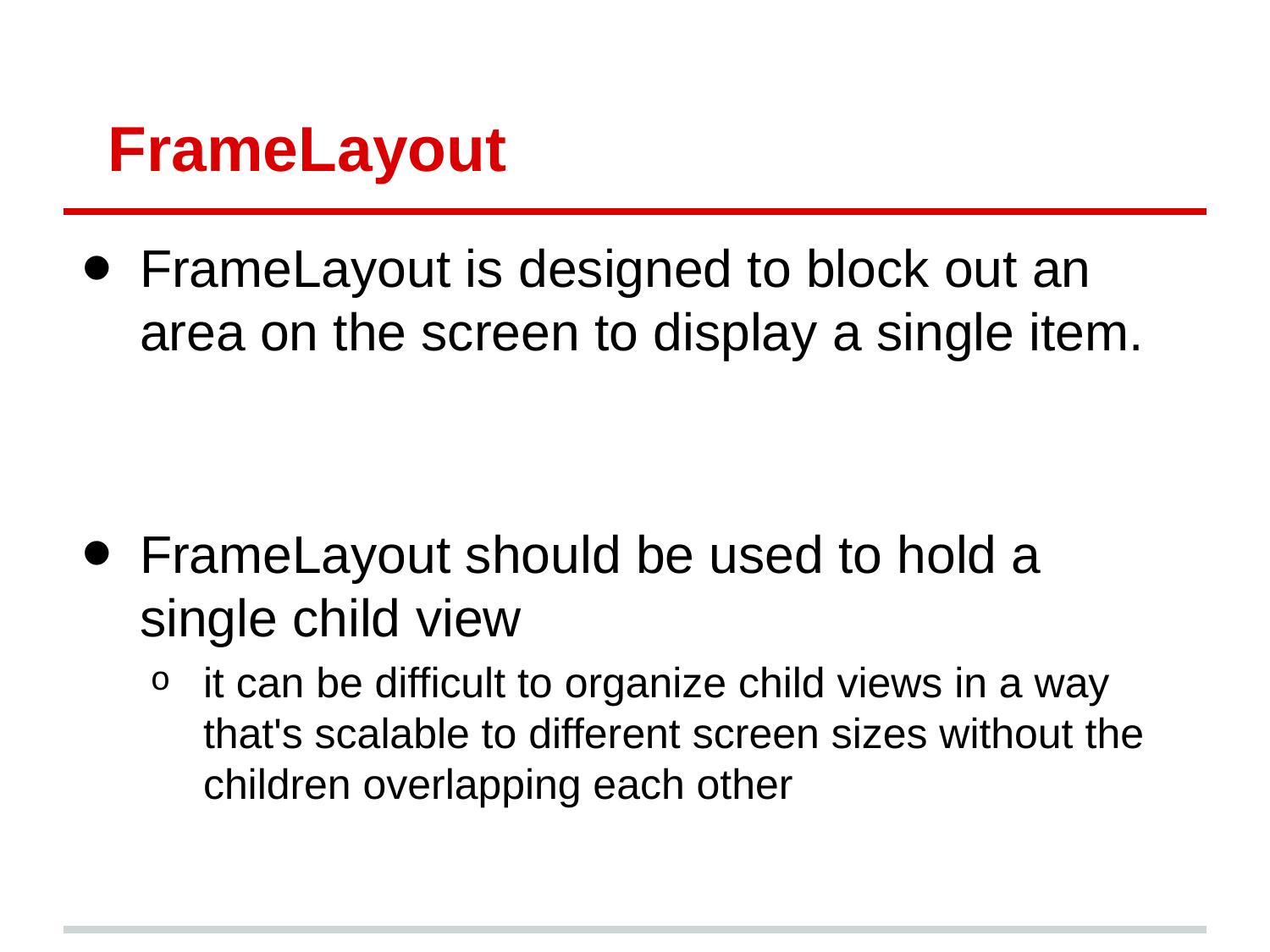

# FrameLayout
FrameLayout is designed to block out an area on the screen to display a single item.

FrameLayout should be used to hold a single child view
it can be difficult to organize child views in a way that's scalable to different screen sizes without the children overlapping each other